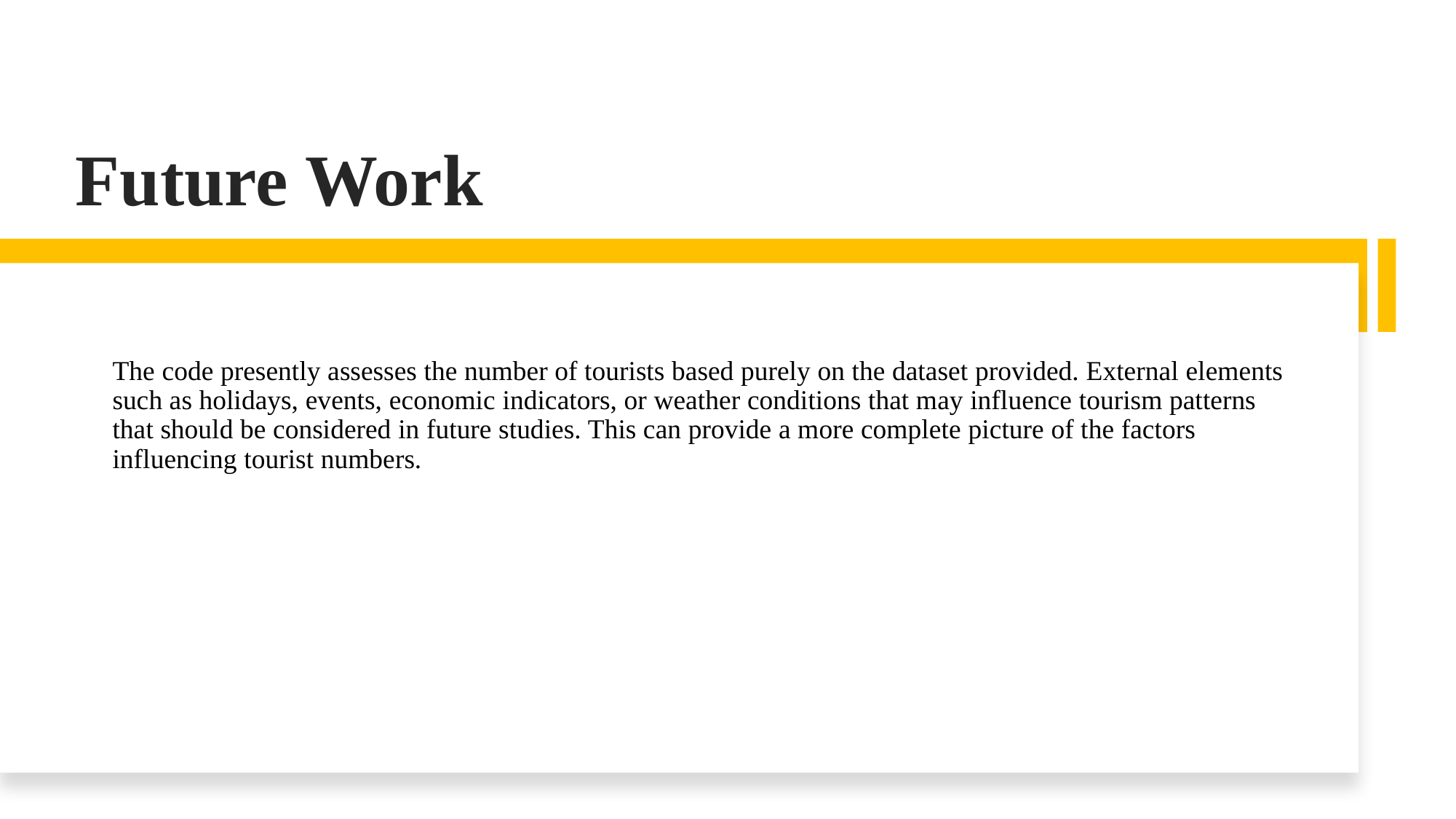

#
Future Work

The code presently assesses the number of tourists based purely on the dataset provided. External elements such as holidays, events, economic indicators, or weather conditions that may influence tourism patterns that should be considered in future studies. This can provide a more complete picture of the factors influencing tourist numbers.